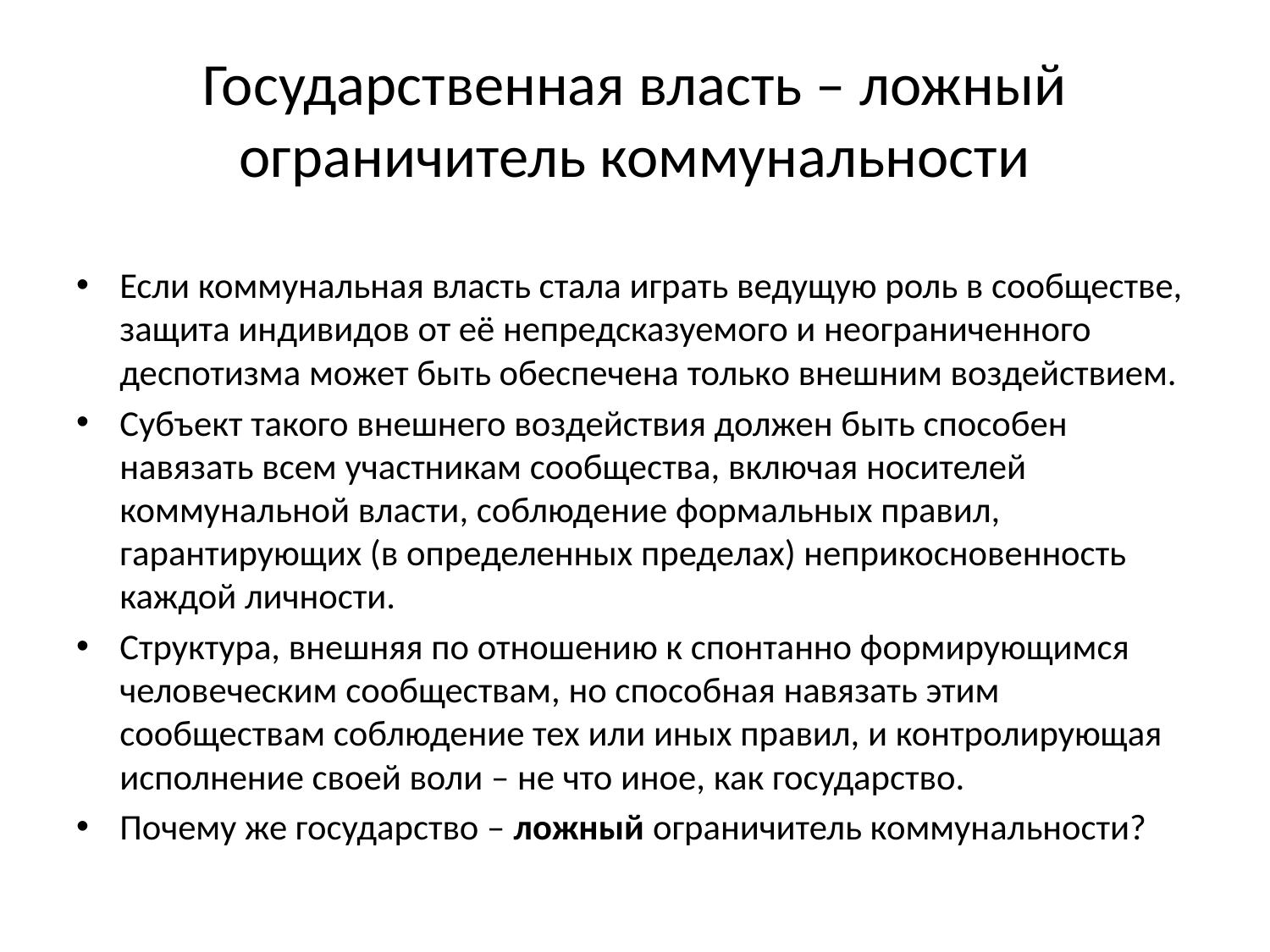

# Государственная власть – ложный ограничитель коммунальности
Если коммунальная власть стала играть ведущую роль в сообществе, защита индивидов от её непредсказуемого и неограниченного деспотизма может быть обеспечена только внешним воздействием.
Субъект такого внешнего воздействия должен быть способен навязать всем участникам сообщества, включая носителей коммунальной власти, соблюдение формальных правил, гарантирующих (в определенных пределах) неприкосновенность каждой личности.
Структура, внешняя по отношению к спонтанно формирующимся человеческим сообществам, но способная навязать этим сообществам соблюдение тех или иных правил, и контролирующая исполнение своей воли – не что иное, как государство.
Почему же государство – ложный ограничитель коммунальности?